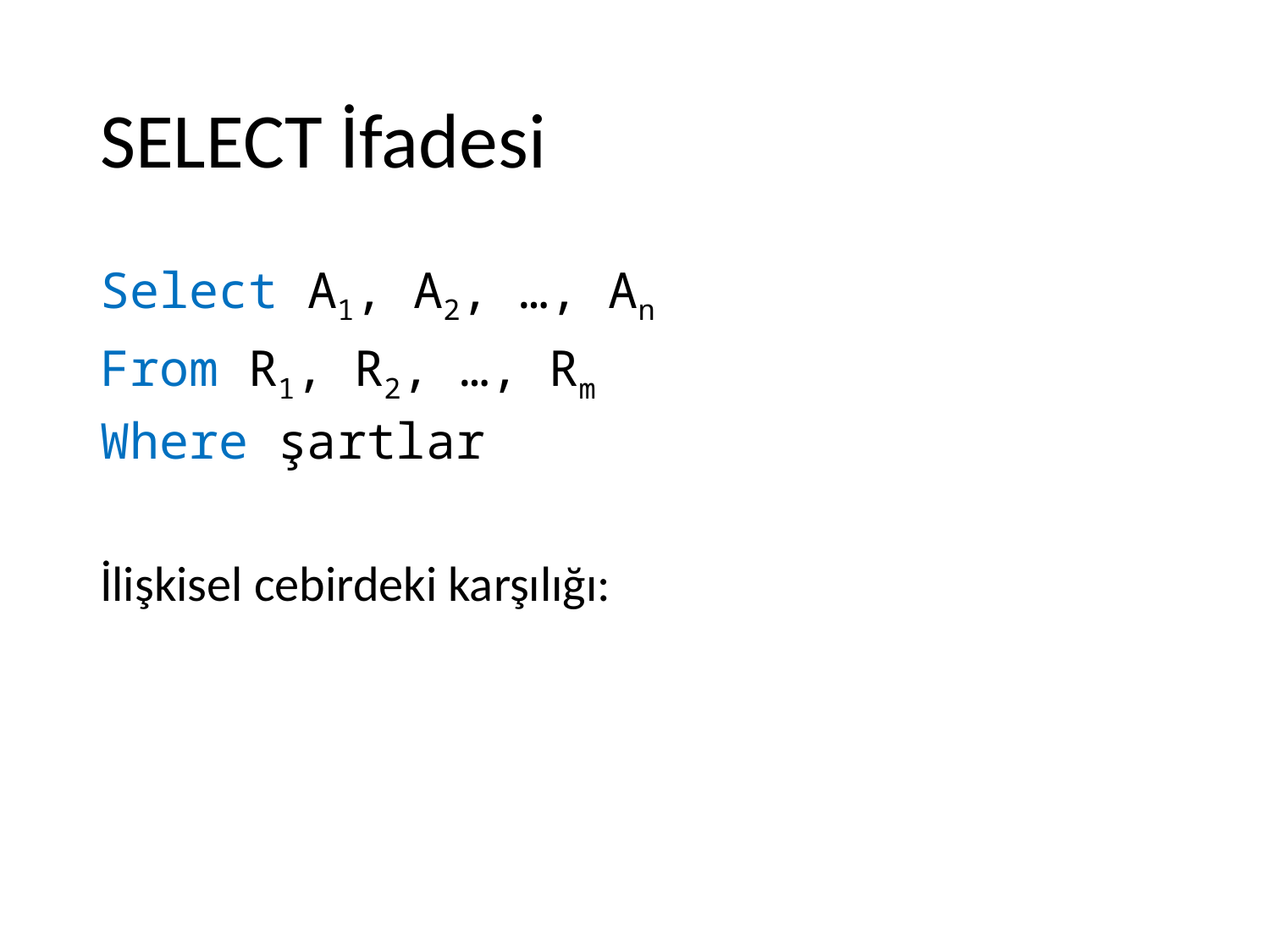

# SELECT İfadesi
Select A1, A2, …, An
From R1, R2, …, Rm
Where şartlar

İlişkisel cebirdeki karşılığı: